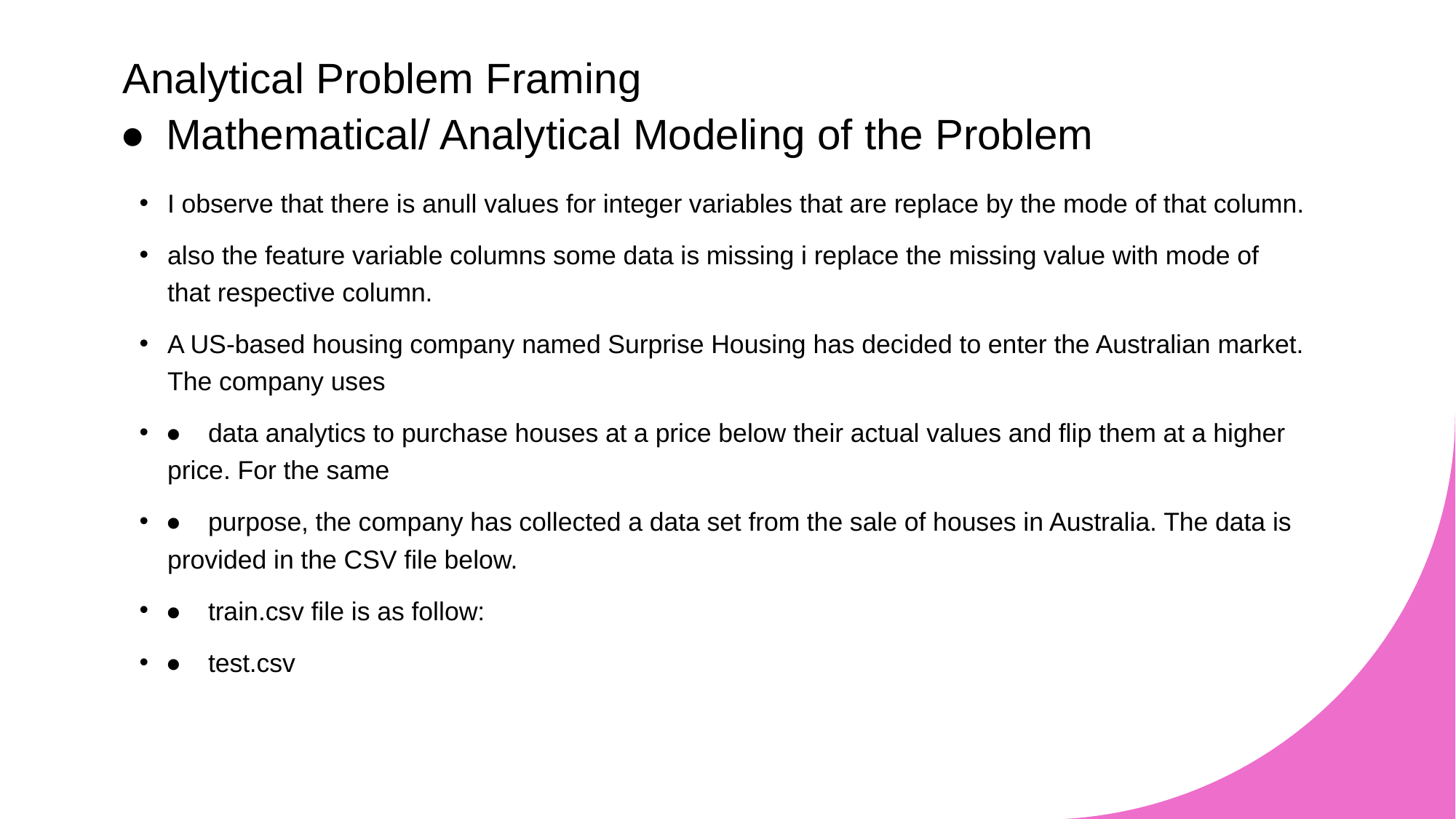

# Analytical Problem Framing
⦁  Mathematical/ Analytical Modeling of the Problem

I observe that there is anull values for integer variables that are replace by the mode of that column.
also the feature variable columns some data is missing i replace the missing value with mode of that respective column.
A US-based housing company named Surprise Housing has decided to enter the Australian market. The company uses
⦁    data analytics to purchase houses at a price below their actual values and flip them at a higher price. For the same
⦁    purpose, the company has collected a data set from the sale of houses in Australia. The data is provided in the CSV file below.
⦁    train.csv file is as follow:
⦁    test.csv